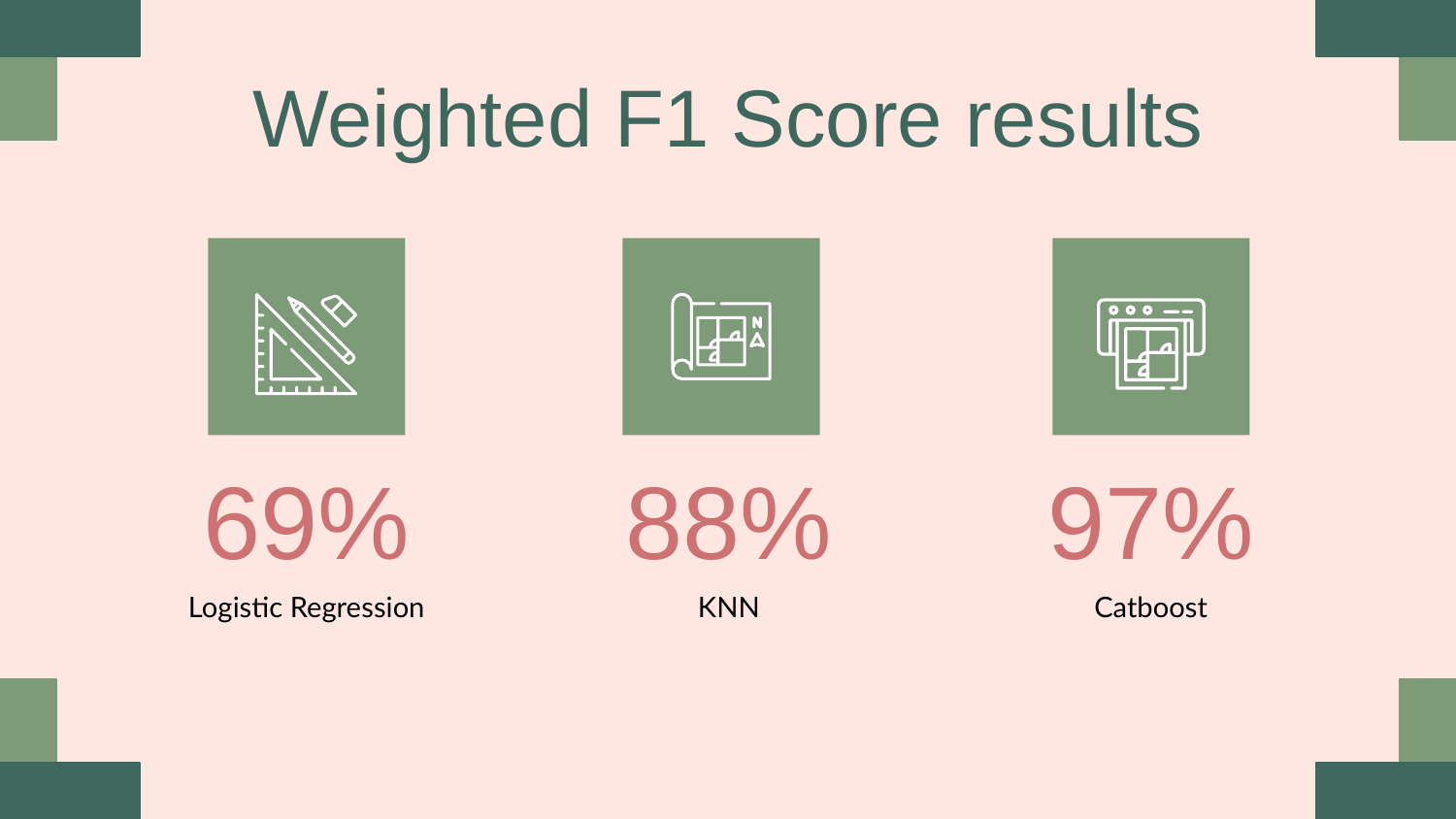

# Weighted F1 Score results

69%
88%
97%
Logistic Regression
KNN
Catboost